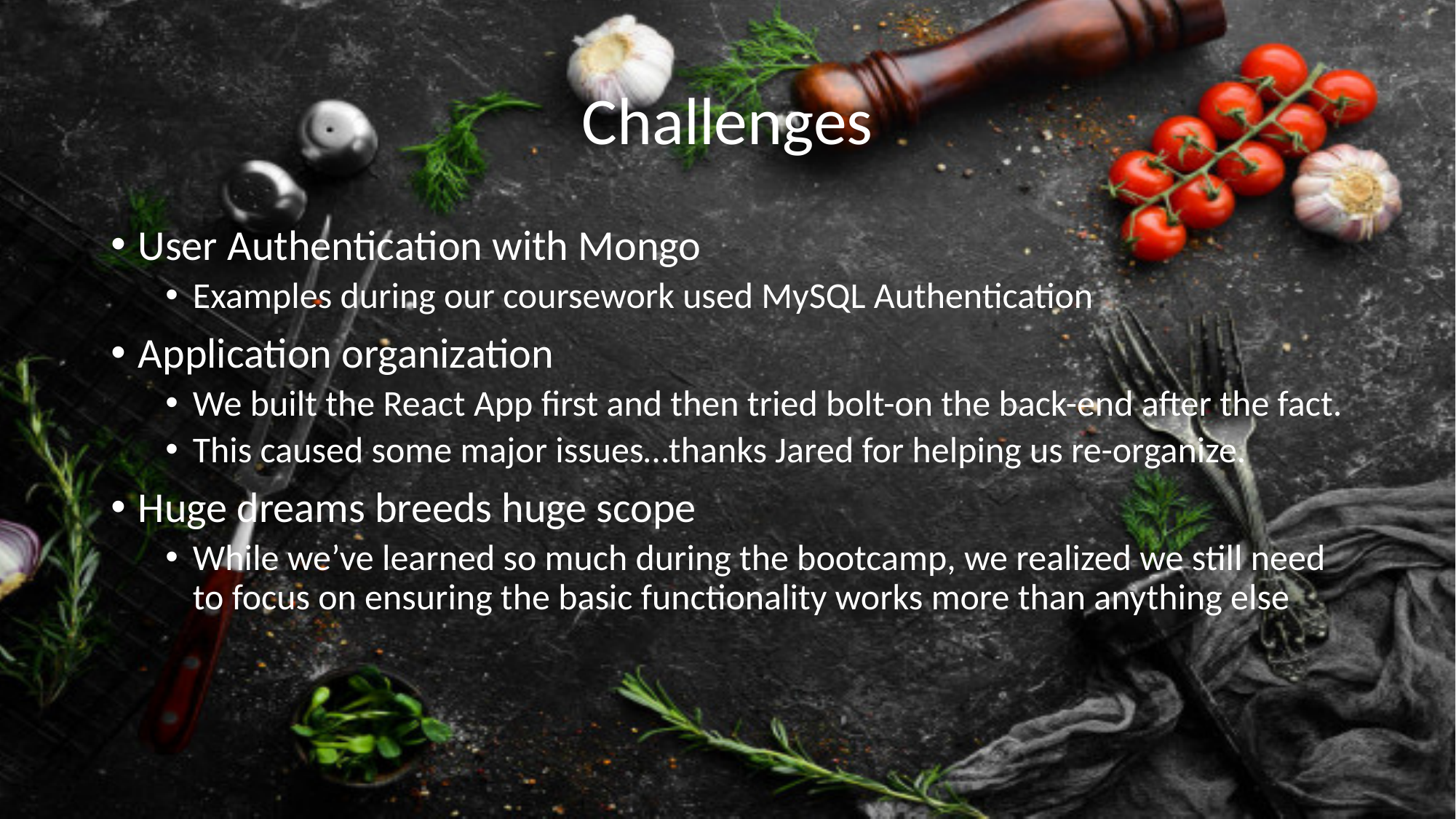

# Challenges
User Authentication with Mongo
Examples during our coursework used MySQL Authentication
Application organization
We built the React App first and then tried bolt-on the back-end after the fact.
This caused some major issues…thanks Jared for helping us re-organize.
Huge dreams breeds huge scope
While we’ve learned so much during the bootcamp, we realized we still need to focus on ensuring the basic functionality works more than anything else